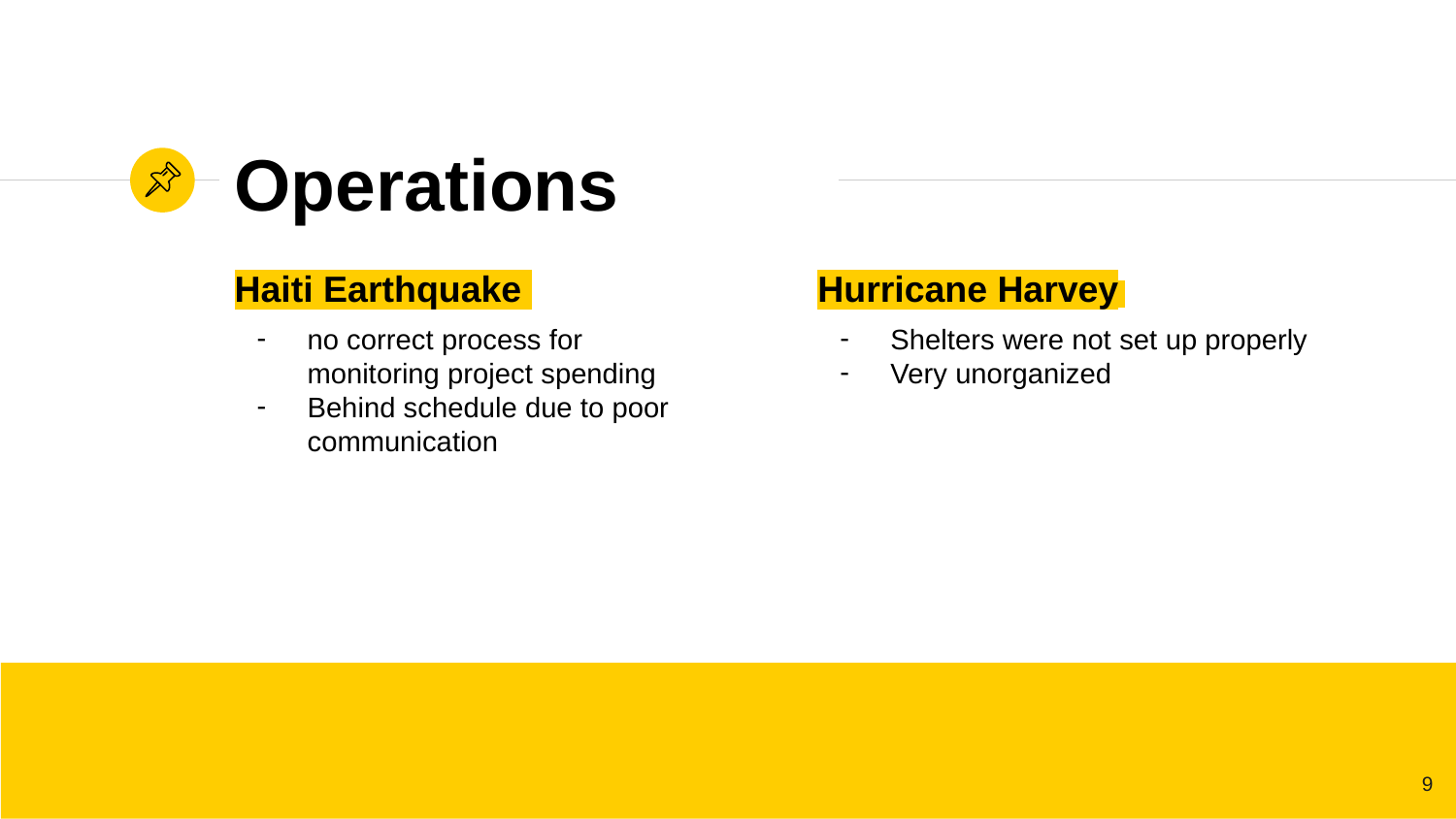

# Operations

Haiti Earthquake
no correct process for monitoring project spending
Behind schedule due to poor communication

Hurricane Harvey
Shelters were not set up properly
Very unorganized

9